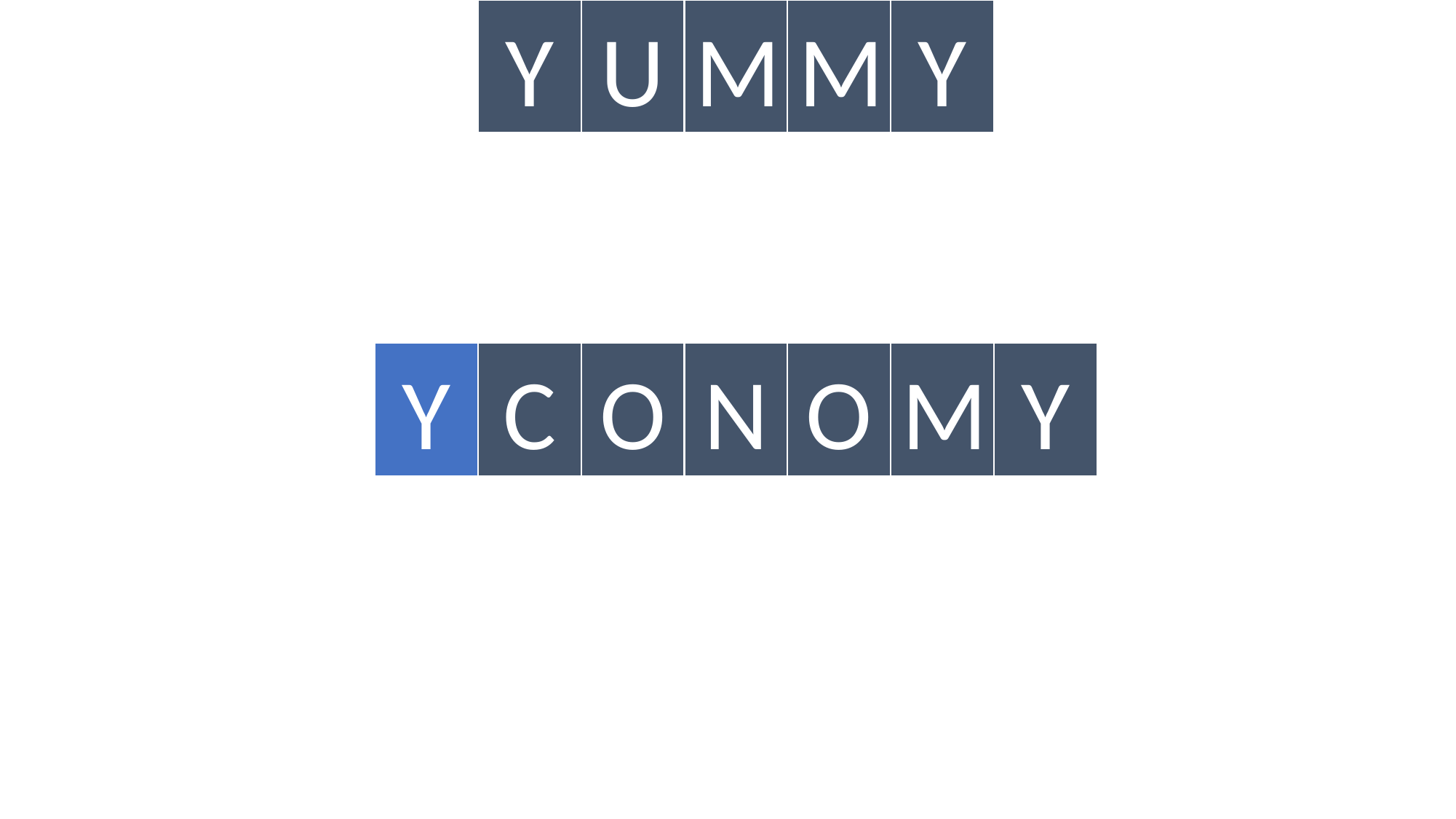

Y
U
M
M
Y
Y
C
O
N
O
M
Y